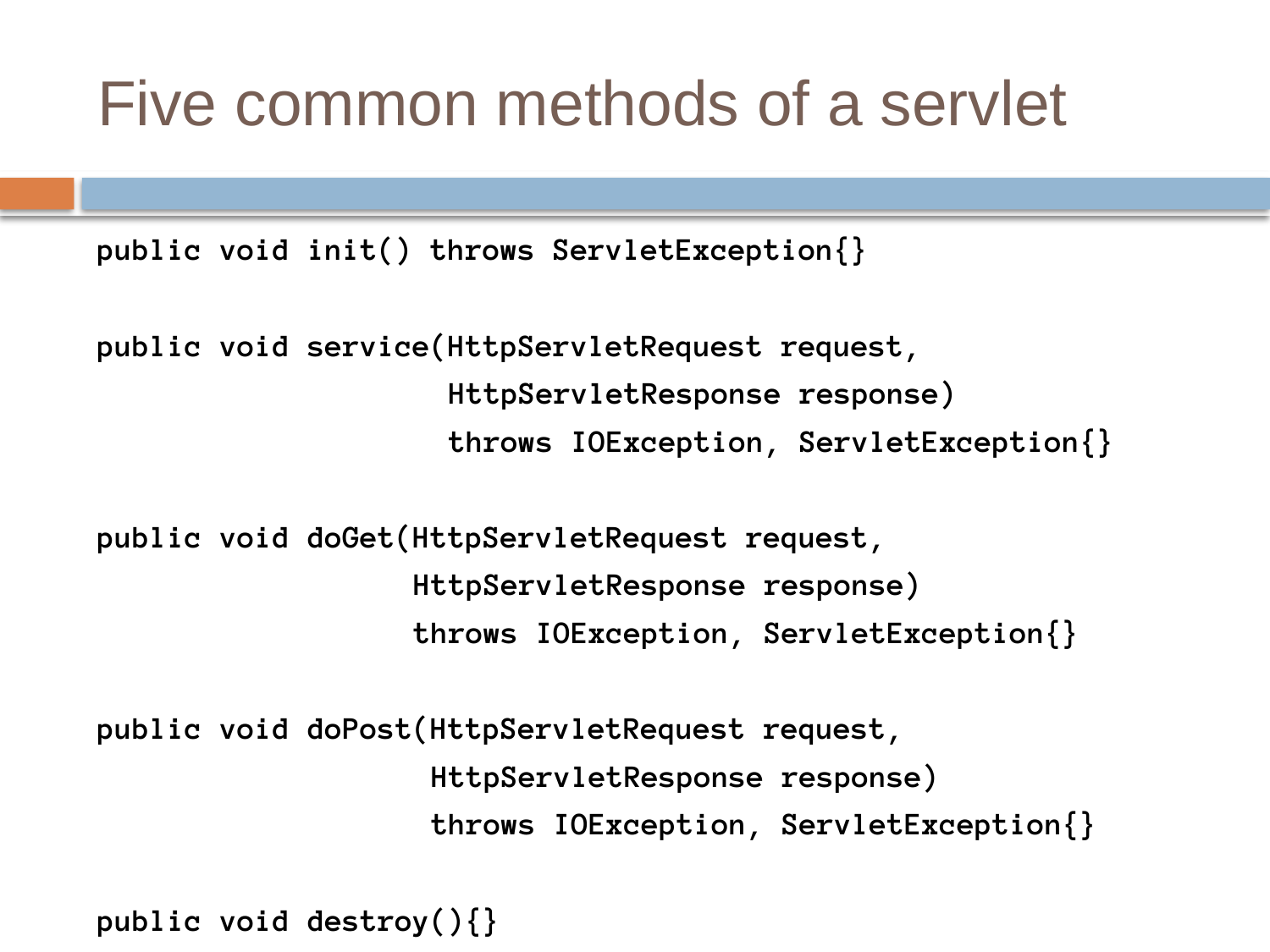

# Five common methods of a servlet
public void init() throws ServletException{}

public void service(HttpServletRequest request,
                    HttpServletResponse response)
                    throws IOException, ServletException{}

public void doGet(HttpServletRequest request,
                  HttpServletResponse response)
                  throws IOException, ServletException{}

public void doPost(HttpServletRequest request,
                   HttpServletResponse response)
                   throws IOException, ServletException{}

public void destroy(){}